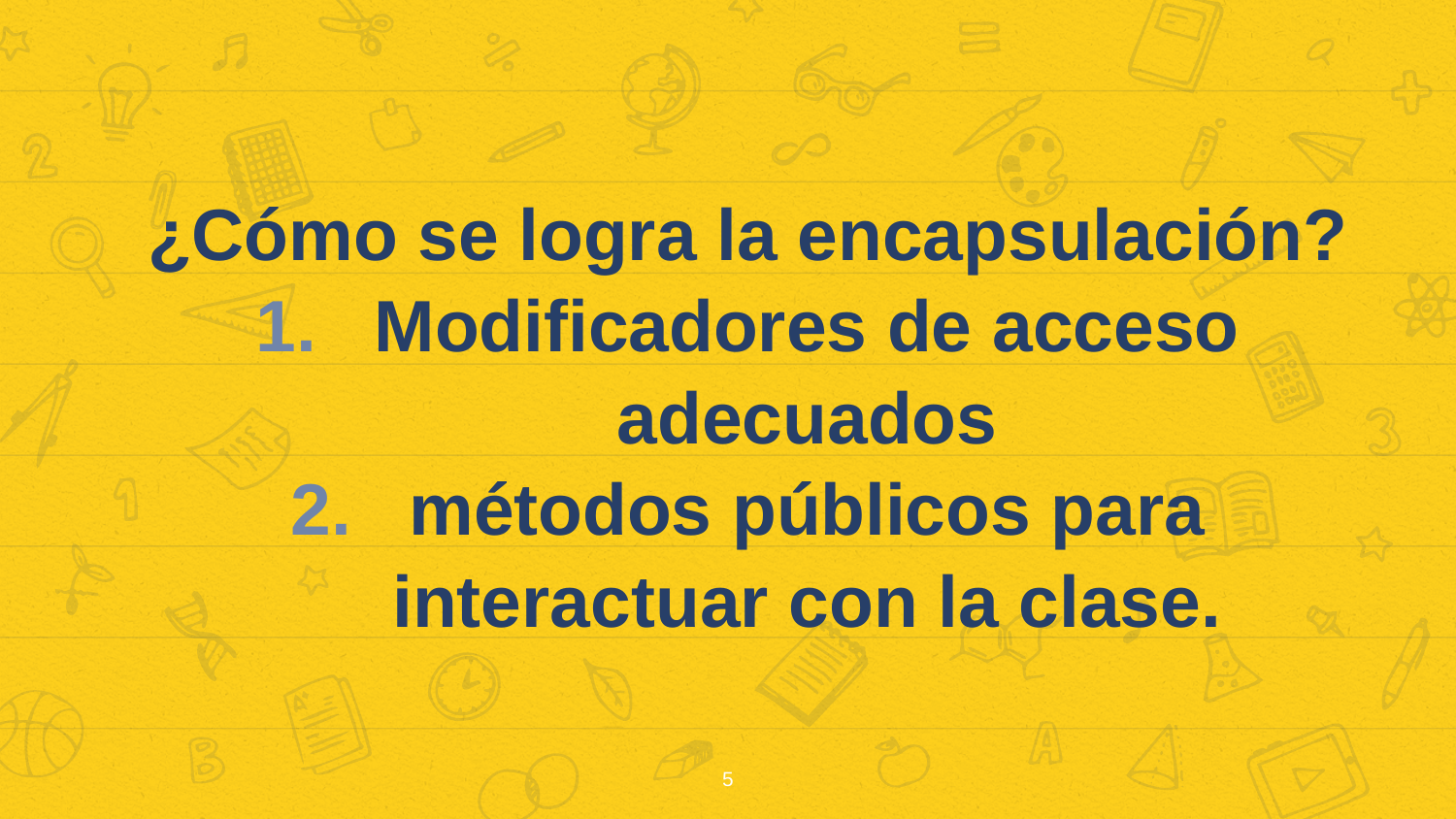

¿Cómo se logra la encapsulación?
Modificadores de acceso adecuados
métodos públicos para interactuar con la clase.
5